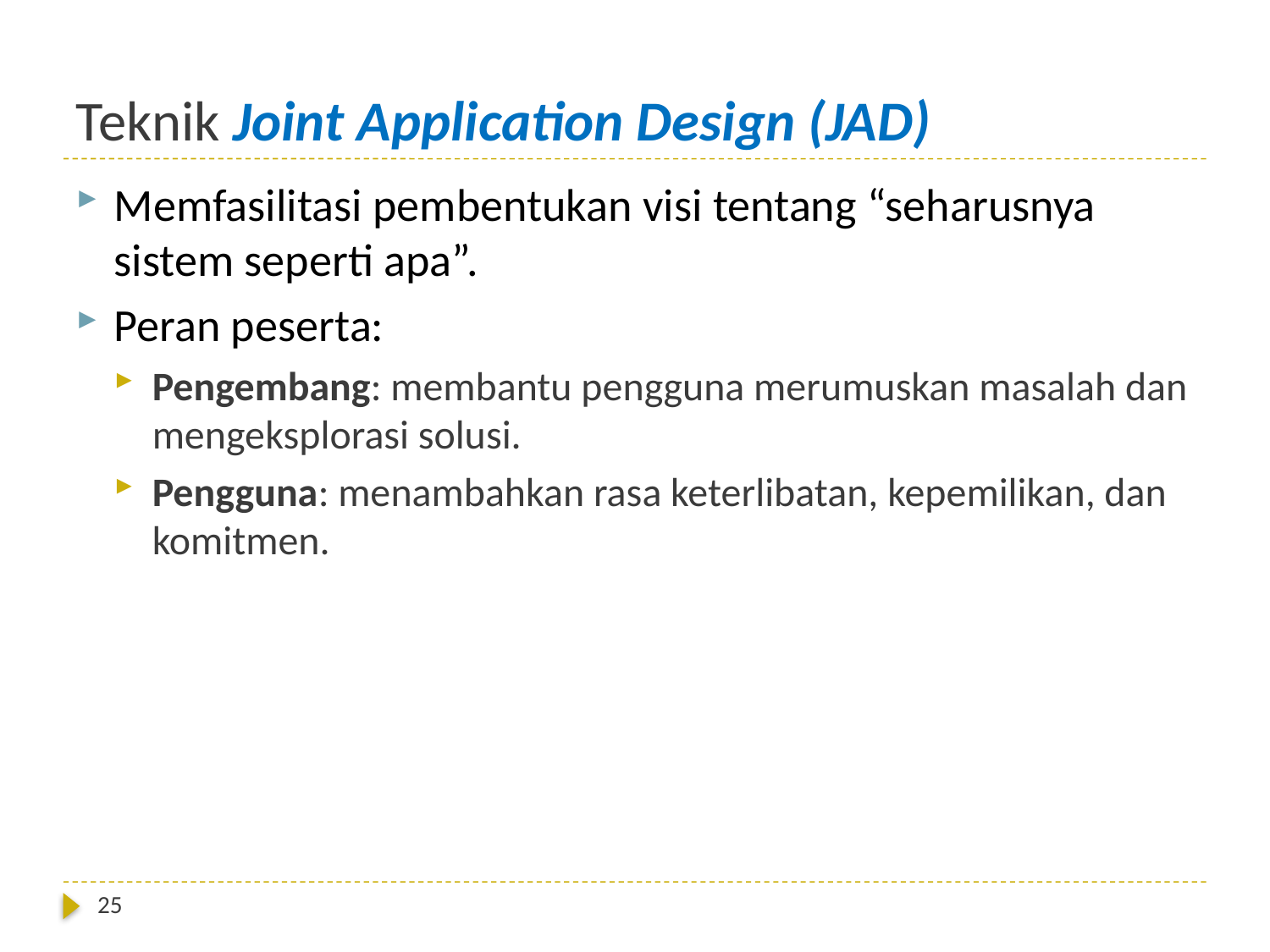

# Teknik Joint Application Design (JAD)
Memfasilitasi pembentukan visi tentang “seharusnya sistem seperti apa”.
Peran peserta:
Pengembang: membantu pengguna merumuskan masalah dan mengeksplorasi solusi.
Pengguna: menambahkan rasa keterlibatan, kepemilikan, dan komitmen.

25